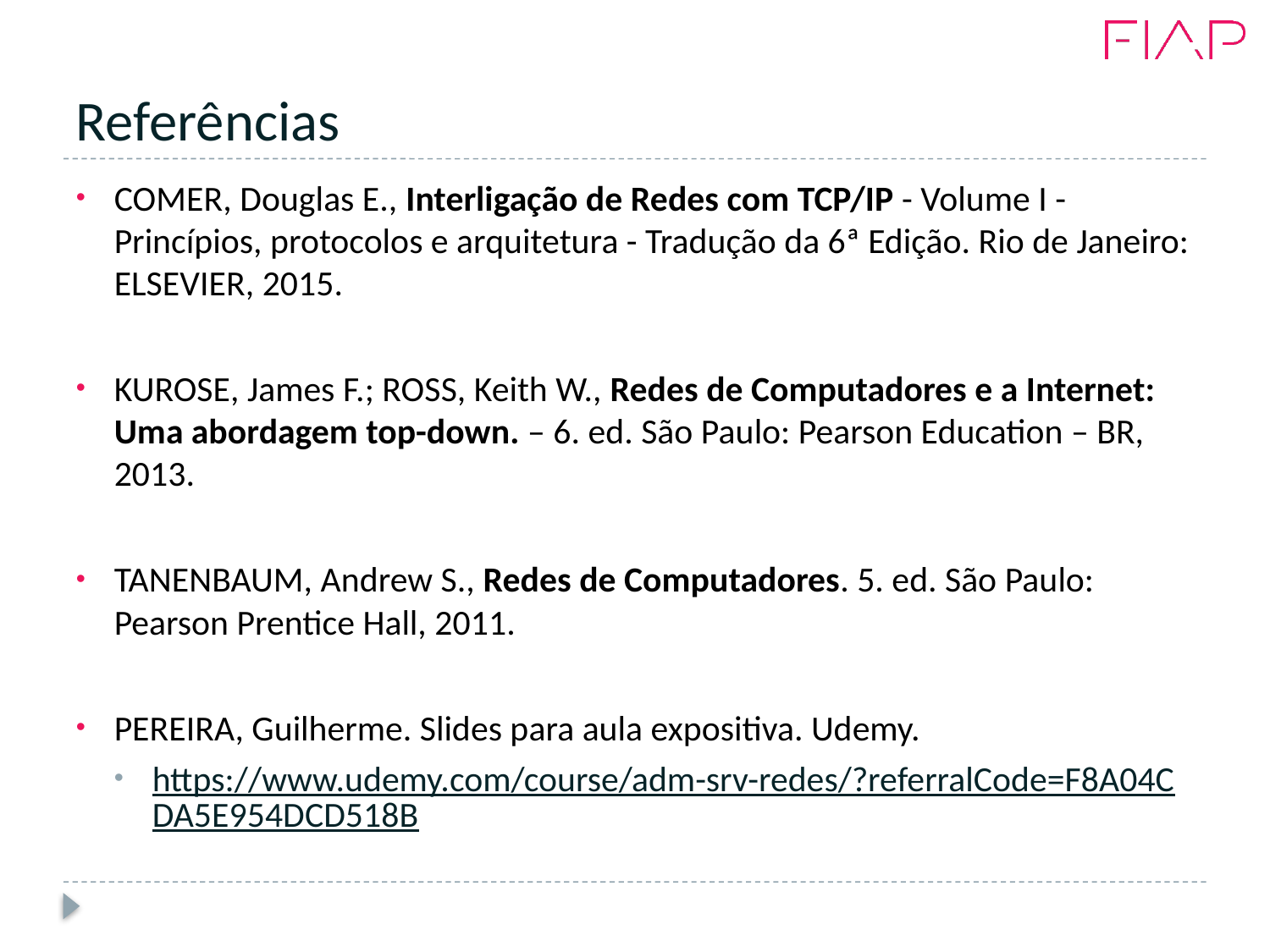

# Referências
COMER, Douglas E., Interligação de Redes com TCP/IP - Volume I - Princípios, protocolos e arquitetura - Tradução da 6ª Edição. Rio de Janeiro: ELSEVIER, 2015.

KUROSE, James F.; ROSS, Keith W., Redes de Computadores e a Internet: Uma abordagem top-down. – 6. ed. São Paulo: Pearson Education – BR, 2013.

TANENBAUM, Andrew S., Redes de Computadores. 5. ed. São Paulo: Pearson Prentice Hall, 2011.

PEREIRA, Guilherme. Slides para aula expositiva. Udemy.
https://www.udemy.com/course/adm-srv-redes/?referralCode=F8A04CDA5E954DCD518B